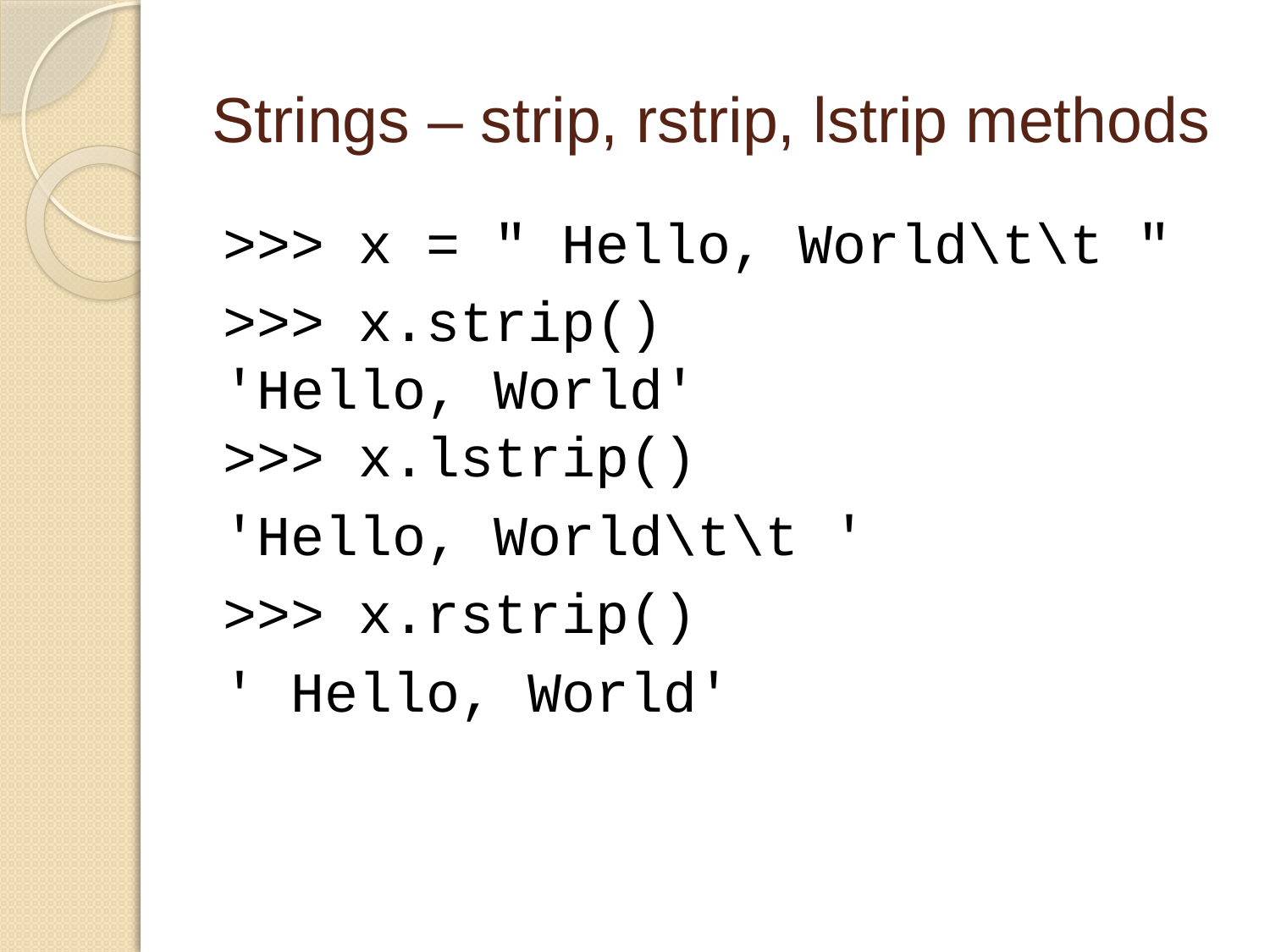

# Strings – strip, rstrip, lstrip methods
>>> x = " Hello, World\t\t "
>>> x.strip()
'Hello, World'
>>> x.lstrip()
'Hello, World\t\t '
>>> x.rstrip()
' Hello, World'